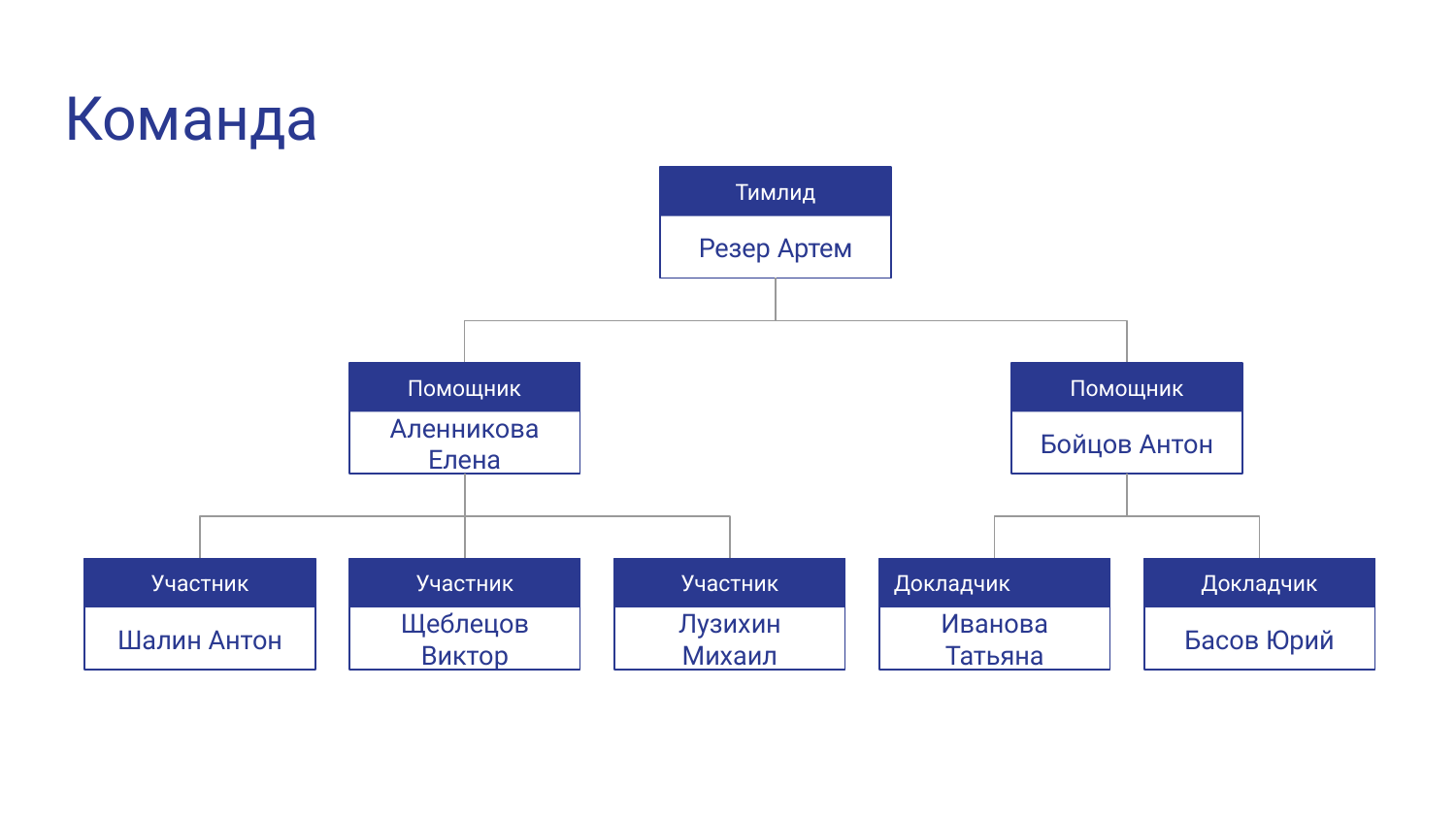

# Команда

Тимлид
Резер Артем

Помощник
Помощник
Аленникова Елена
Бойцов Антон

Участник
Участник
Участник
Докладчик
Докладчик
Шалин Антон
Щеблецов Виктор
Лузихин Михаил
Иванова Татьяна
Басов Юрий